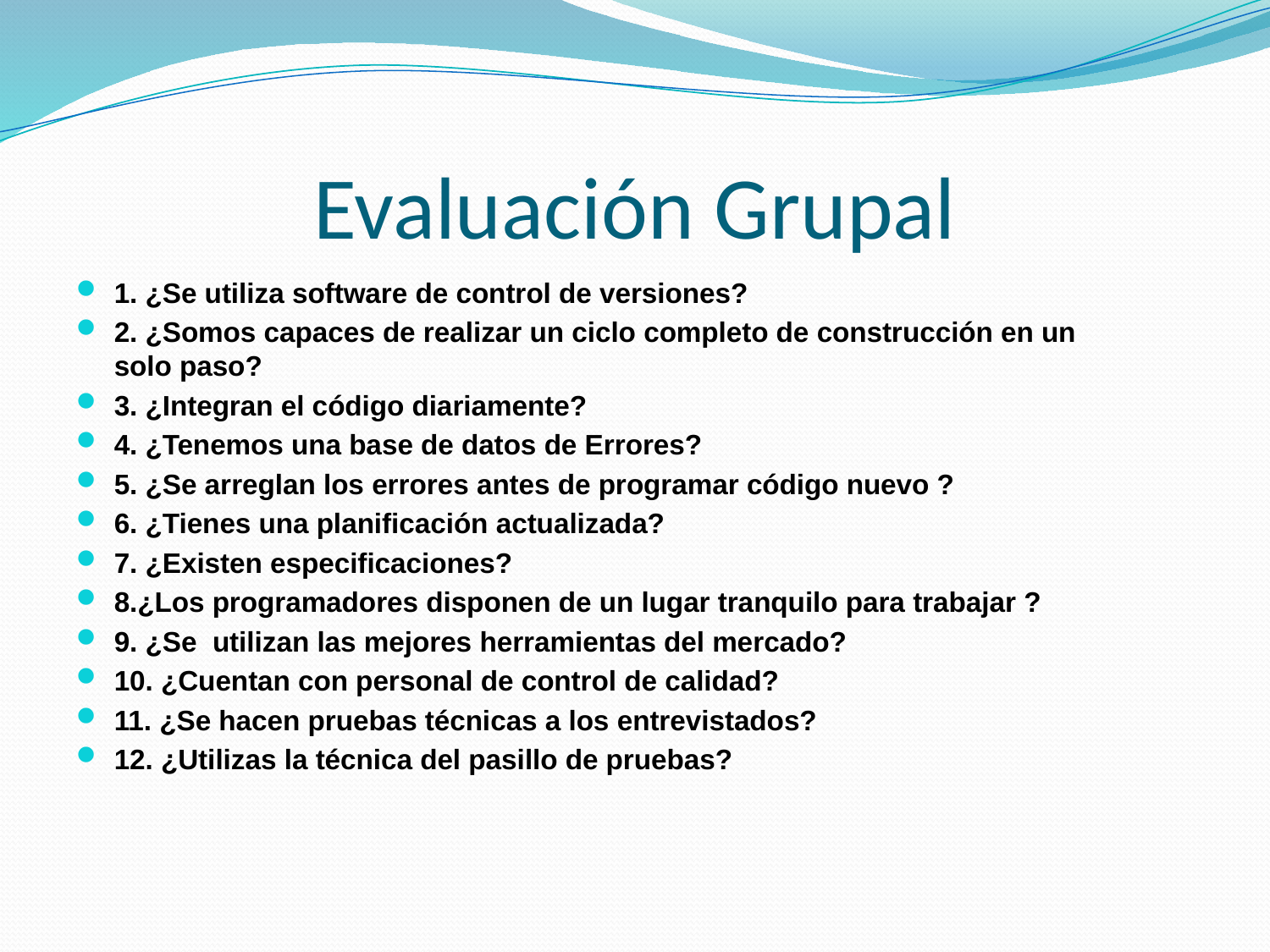

# Evaluación Grupal
1. ¿Se utiliza software de control de versiones?
2. ¿Somos capaces de realizar un ciclo completo de construcción en un solo paso?
3. ¿Integran el código diariamente?
4. ¿Tenemos una base de datos de Errores?
5. ¿Se arreglan los errores antes de programar código nuevo ?
6. ¿Tienes una planificación actualizada?
7. ¿Existen especificaciones?
8.¿Los programadores disponen de un lugar tranquilo para trabajar ?
9. ¿Se  utilizan las mejores herramientas del mercado?
10. ¿Cuentan con personal de control de calidad?
11. ¿Se hacen pruebas técnicas a los entrevistados?
12. ¿Utilizas la técnica del pasillo de pruebas?